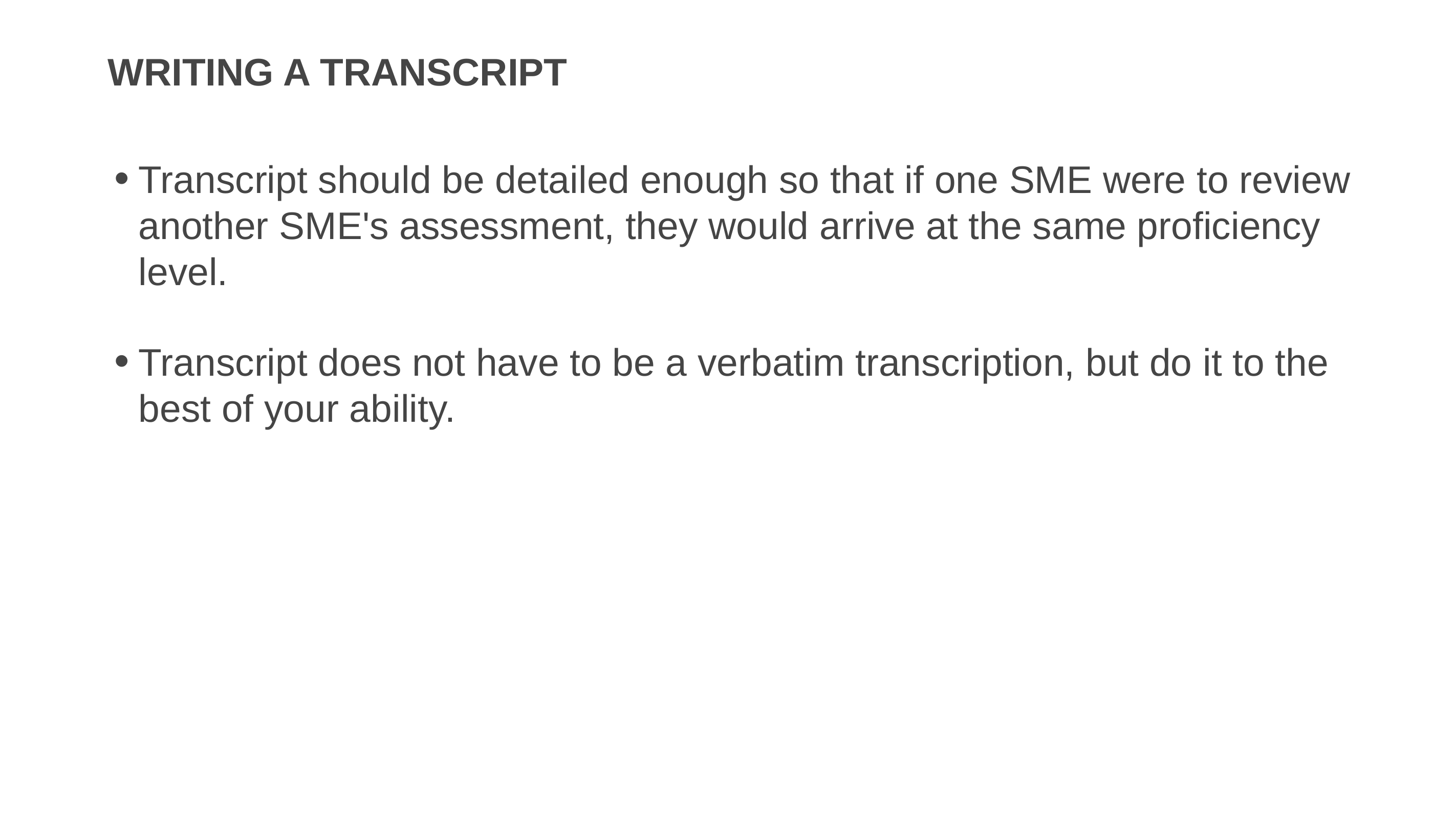

# Writing a Transcript
Transcript should be detailed enough so that if one SME were to review another SME's assessment, they would arrive at the same proficiency level.
Transcript does not have to be a verbatim transcription, but do it to the best of your ability.